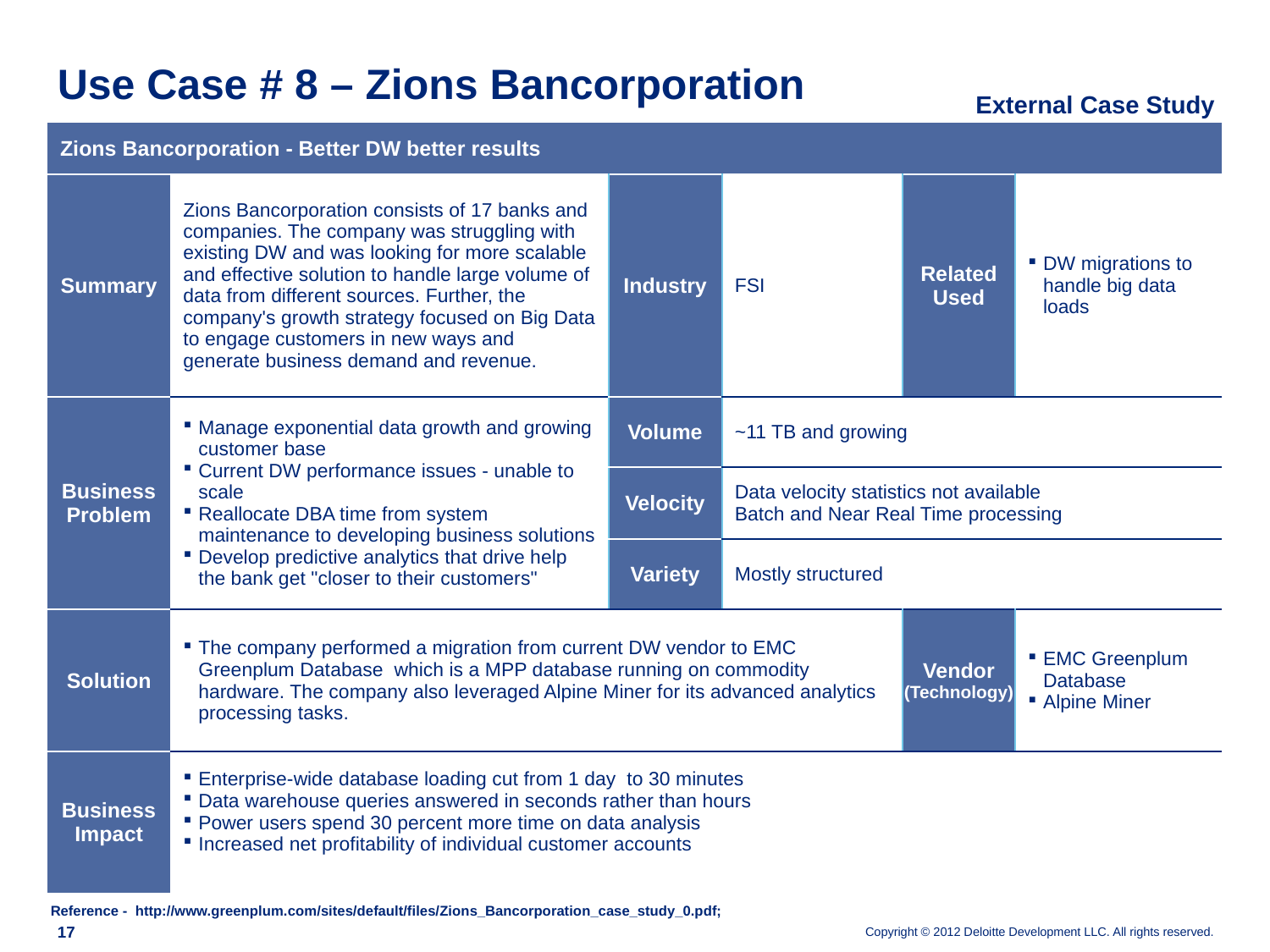

# Use Case # 8 – Zions Bancorporation
External Case Study
| Zions Bancorporation - Better DW better results |  |  |  |  |  |
| --- | --- | --- | --- | --- | --- |
| Summary | Zions Bancorporation consists of 17 banks and companies. The company was struggling with existing DW and was looking for more scalable and effective solution to handle large volume of data from different sources. Further, the company's growth strategy focused on Big Data to engage customers in new ways and generate business demand and revenue. | Industry | FSI | Related Used | DW migrations to handle big data loads |
| Business Problem | Manage exponential data growth and growing customer base Current DW performance issues - unable to scale Reallocate DBA time from system maintenance to developing business solutions Develop predictive analytics that drive help the bank get "closer to their customers" | Volume | ~11 TB and growing |  |  |
|  |  | Velocity | Data velocity statistics not available Batch and Near Real Time processing |  |  |
|  |  | Variety | Mostly structured |  |  |
| Solution | The company performed a migration from current DW vendor to EMC Greenplum Database which is a MPP database running on commodity hardware. The company also leveraged Alpine Miner for its advanced analytics processing tasks. |  |  | Vendor (Technology) | EMC Greenplum Database Alpine Miner |
| Business Impact | Enterprise-wide database loading cut from 1 day to 30 minutes Data warehouse queries answered in seconds rather than hours Power users spend 30 percent more time on data analysis Increased net profitability of individual customer accounts |  |  |  |  |
Reference -  http://www.greenplum.com/sites/default/files/Zions_Bancorporation_case_study_0.pdf;